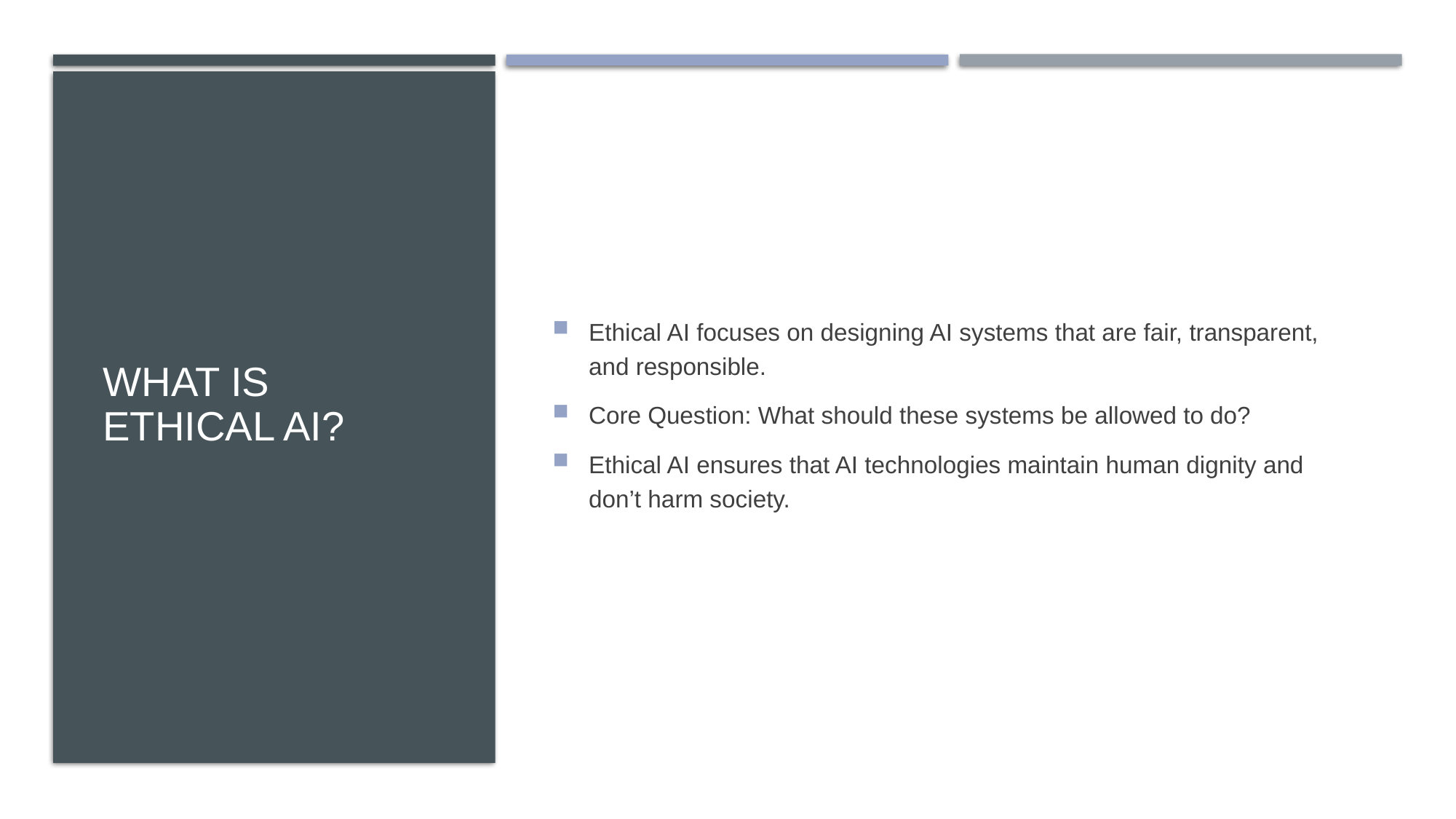

# What is Ethical AI?
Ethical AI focuses on designing AI systems that are fair, transparent, and responsible.
Core Question: What should these systems be allowed to do?
Ethical AI ensures that AI technologies maintain human dignity and don’t harm society.